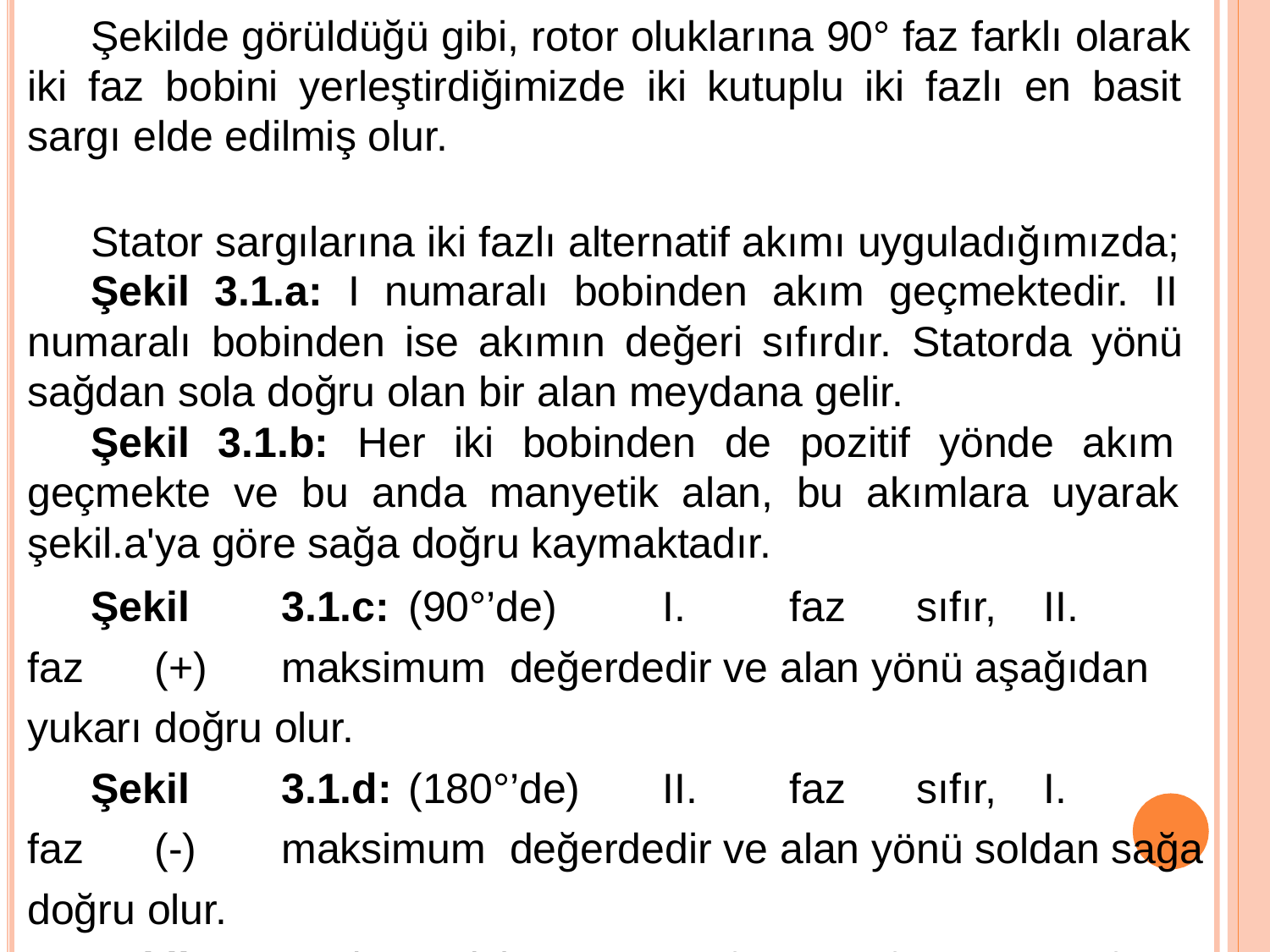

Şekilde görüldüğü gibi, rotor oluklarına 90° faz farklı olarak  iki faz bobini yerleştirdiğimizde iki kutuplu iki fazlı en basit  sargı elde edilmiş olur.

Stator sargılarına iki fazlı alternatif akımı uyguladığımızda;
Şekil 3.1.a: I numaralı bobinden akım geçmektedir. II  numaralı bobinden ise akımın değeri sıfırdır. Statorda yönü  sağdan sola doğru olan bir alan meydana gelir.
Şekil 3.1.b: Her iki bobinden de pozitif yönde akım  geçmekte ve bu anda manyetik alan, bu akımlara uyarak  şekil.a'ya göre sağa doğru kaymaktadır.
Şekil	3.1.c:	(90°’de)	I.	faz	sıfır,	II.	faz	(+)	maksimum  değerdedir ve alan yönü aşağıdan yukarı doğru olur.
Şekil	3.1.d:	(180°’de)	II.	faz	sıfır,	I.	faz	(-)	maksimum  değerdedir ve alan yönü soldan sağa doğru olur.
Şekil	3.1.e:	(270°’de)	I.	faz	sıfır,	II.	faz	(-)	maksimum
değerdedir ve alan yönü yukarıdan aşağıya doğru olur.